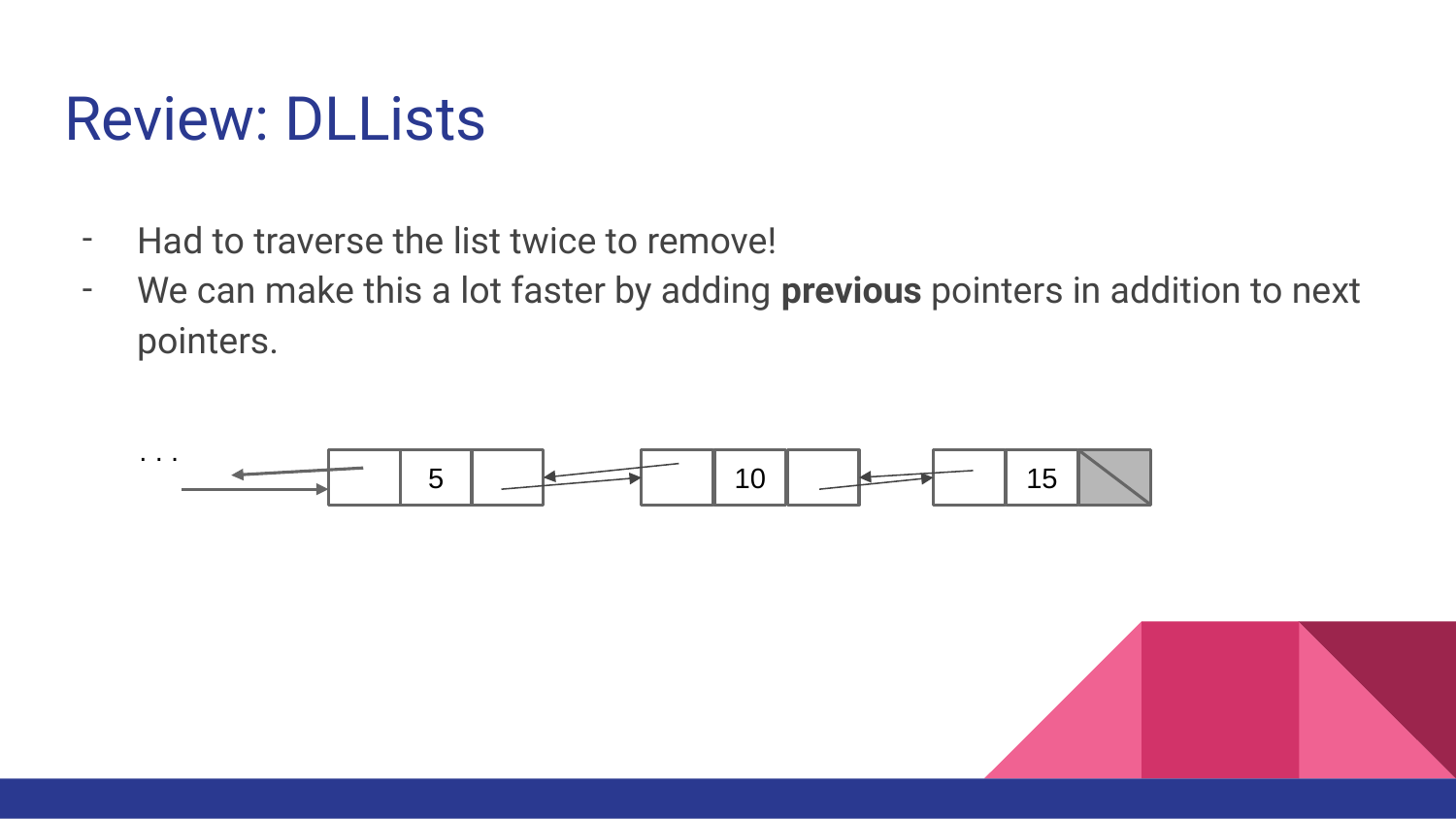

# Review: DLLists
Had to traverse the list twice to remove!
We can make this a lot faster by adding previous pointers in addition to next pointers.
. . .

5
10
15